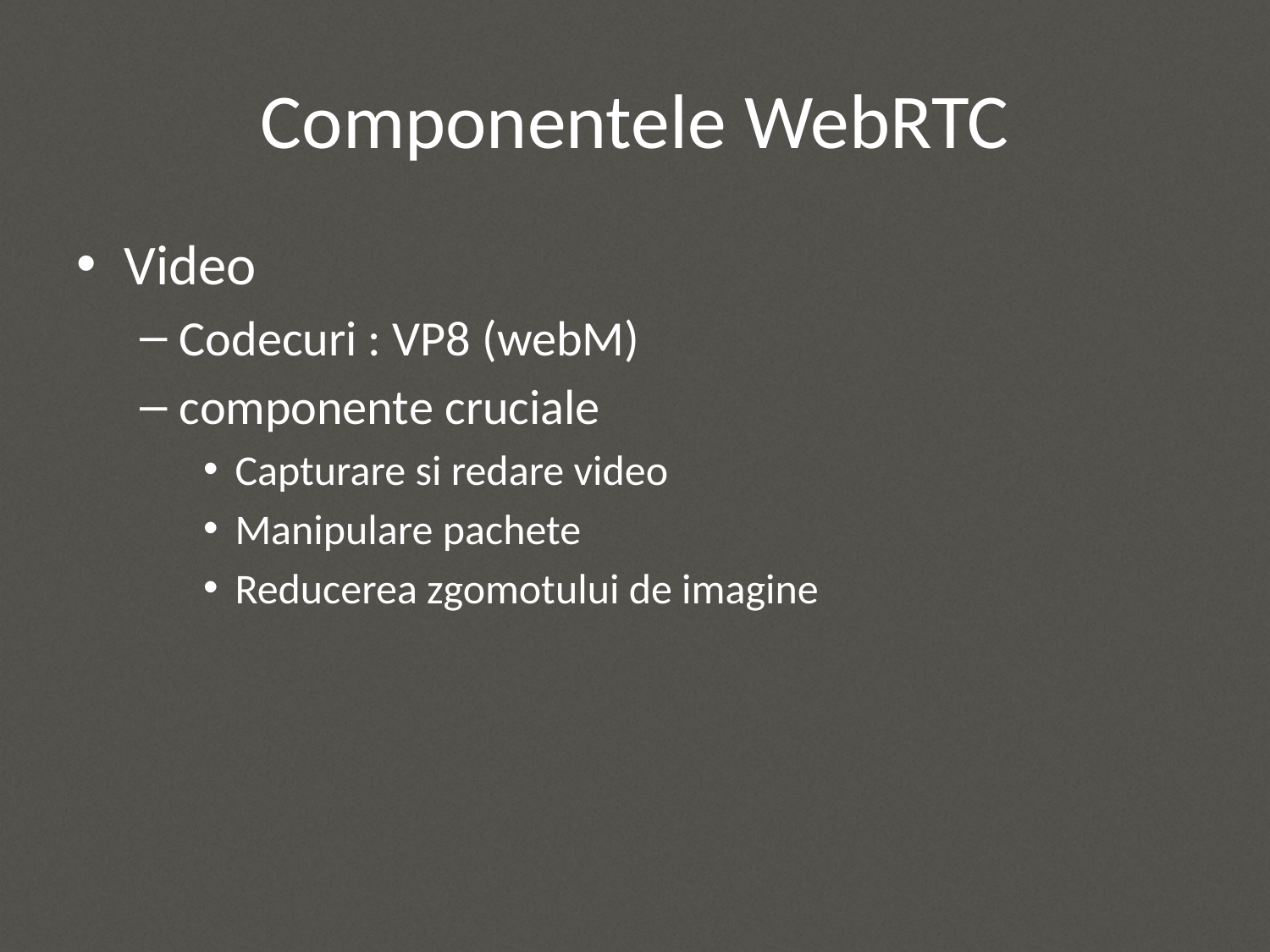

# Componentele WebRTC
Video
Codecuri : VP8 (webM)
componente cruciale
Capturare si redare video
Manipulare pachete
Reducerea zgomotului de imagine